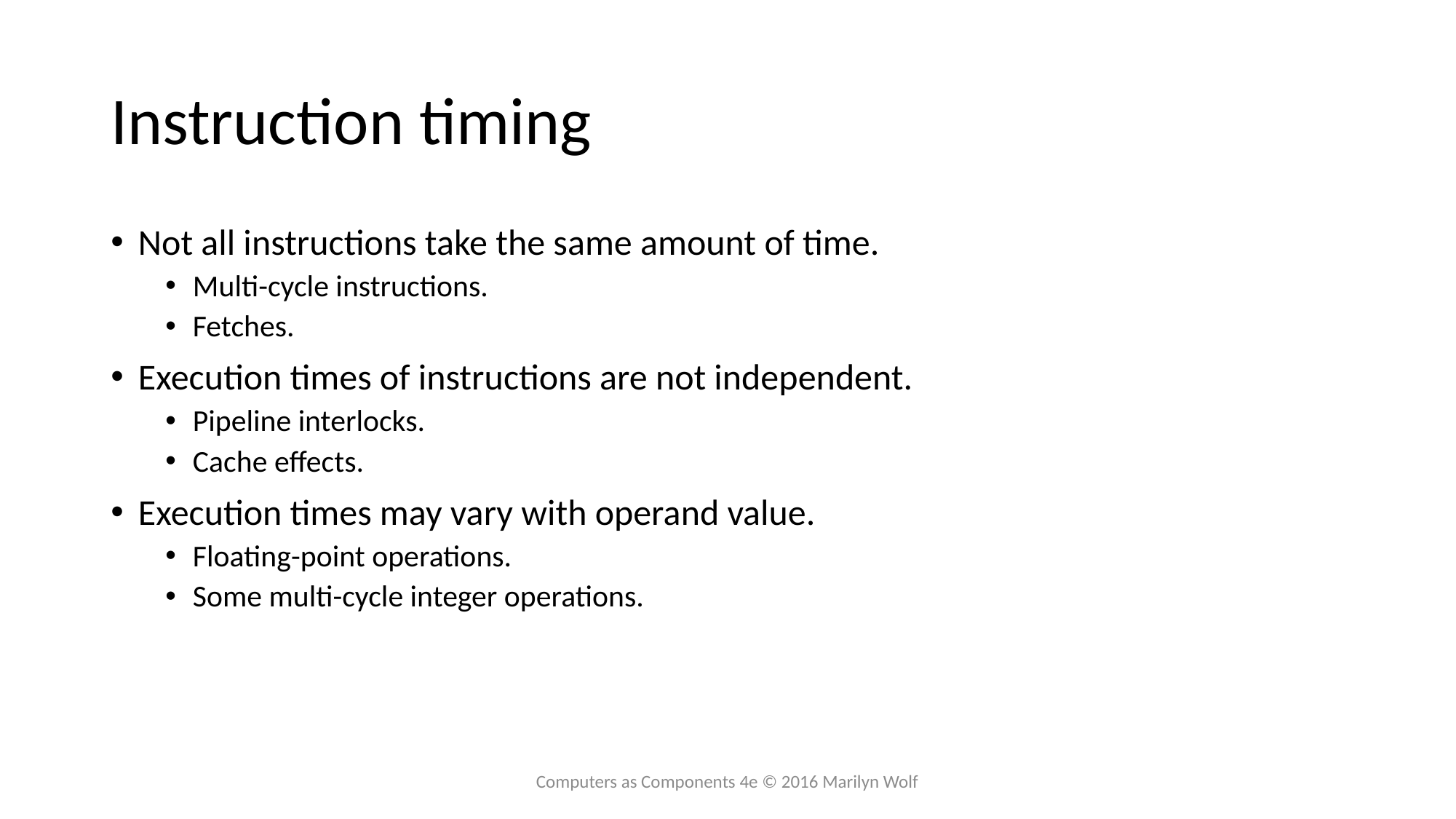

# Instruction timing
Not all instructions take the same amount of time.
Multi-cycle instructions.
Fetches.
Execution times of instructions are not independent.
Pipeline interlocks.
Cache effects.
Execution times may vary with operand value.
Floating-point operations.
Some multi-cycle integer operations.
Computers as Components 4e © 2016 Marilyn Wolf